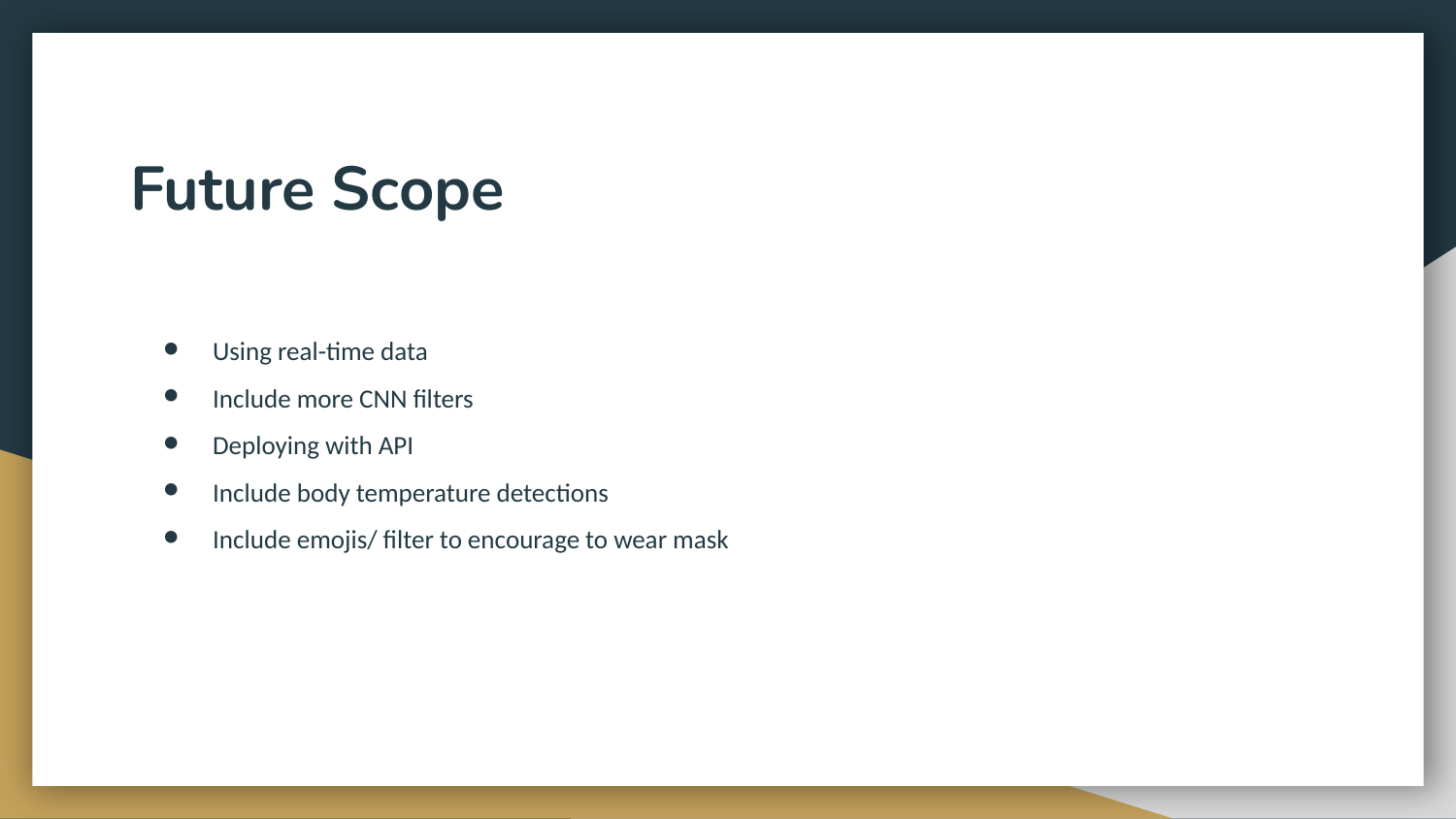

Future Scope
# Using real-time data
Include more CNN filters
Deploying with API
Include body temperature detections
Include emojis/ filter to encourage to wear mask